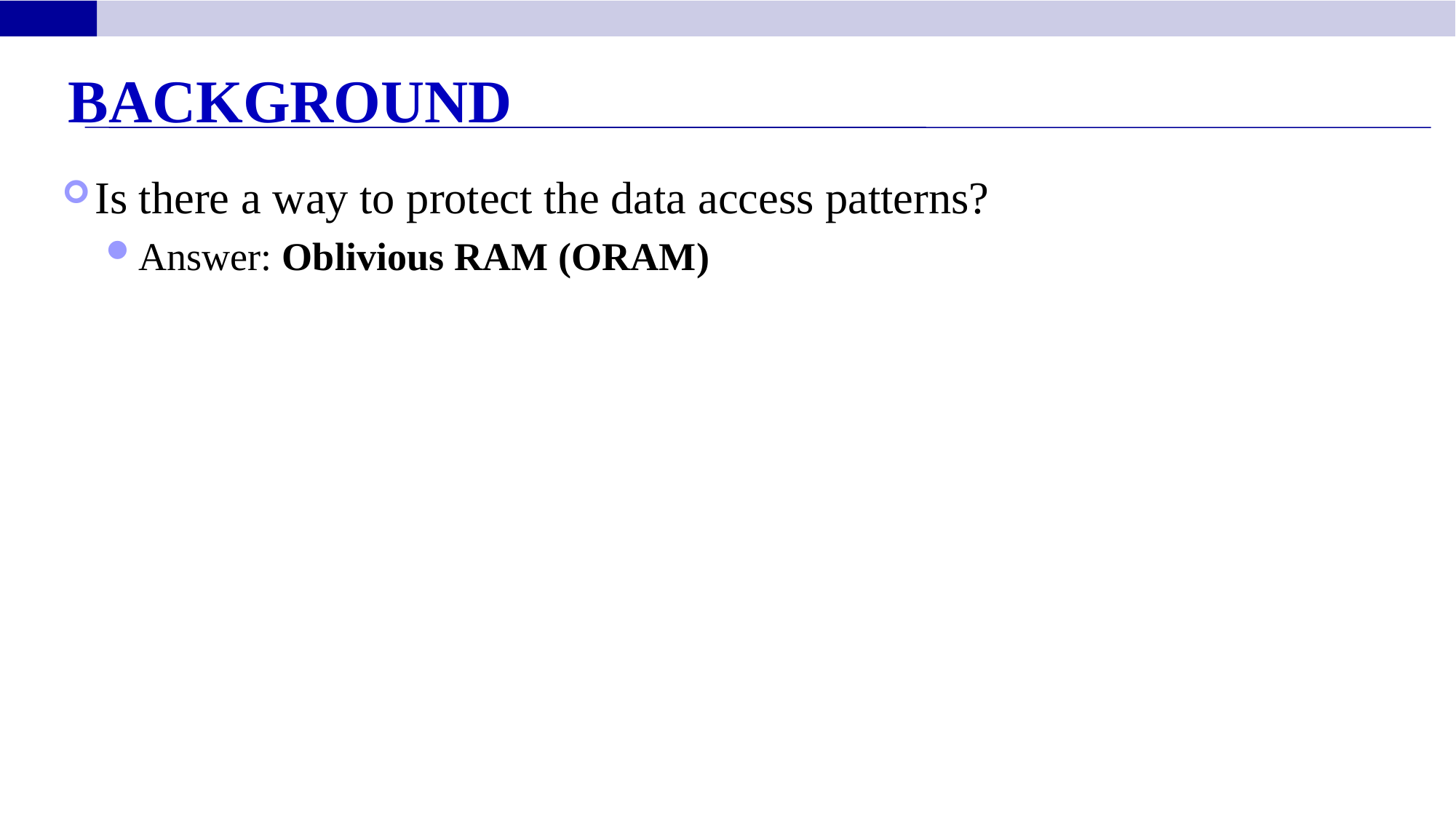

Background
Is there a way to protect the data access patterns?
Answer: Oblivious RAM (ORAM)